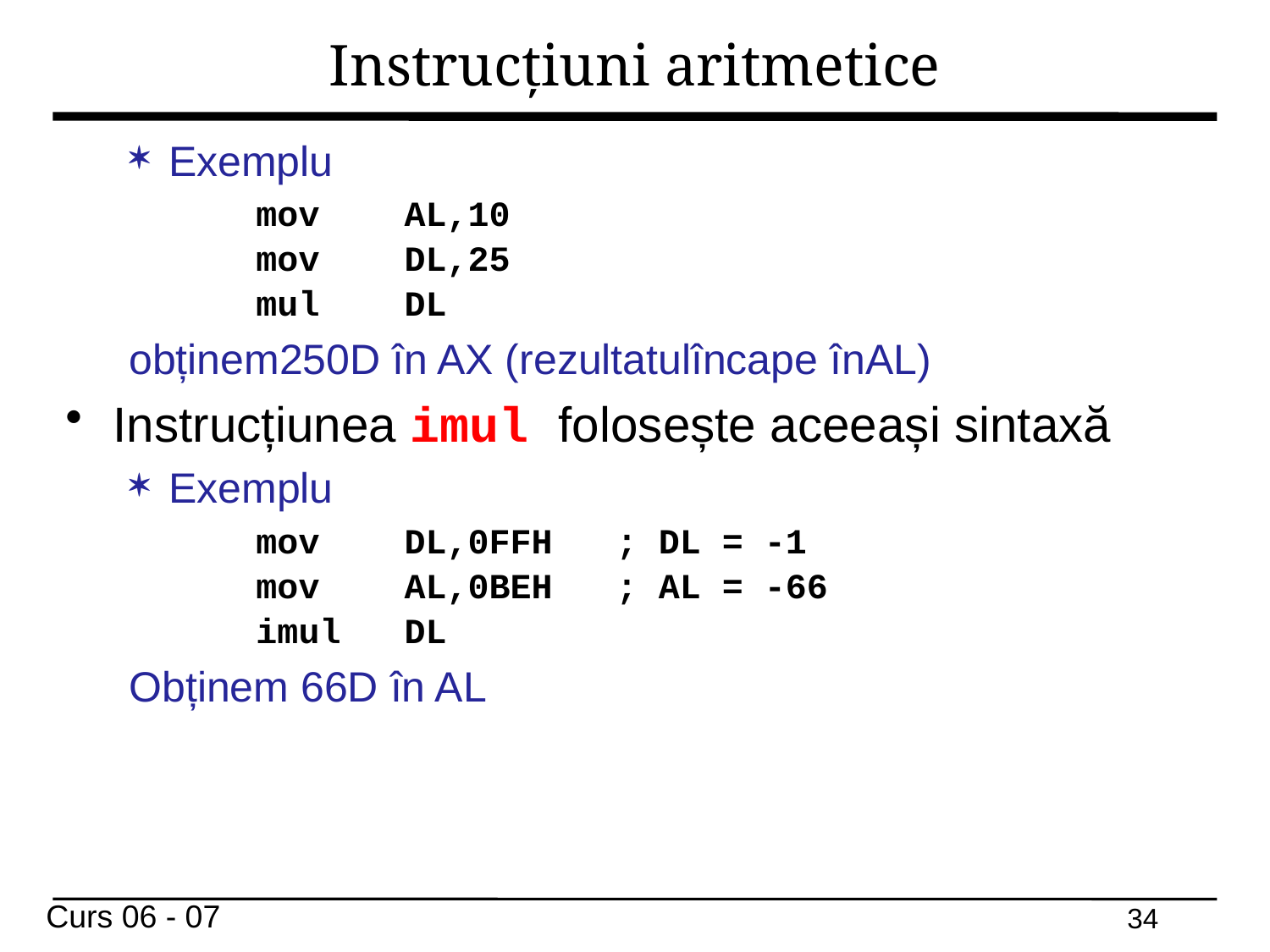

# Instrucțiuni aritmetice
Exemplu
mov    AL,10
mov    DL,25
mul    DL
obținem250D în AX (rezultatulîncape înAL)
Instrucțiunea imul folosește aceeași sintaxă
Exemplu
mov    DL,0FFH   ; DL = -1
mov    AL,0BEH   ; AL = -66
imul   DL
Obținem 66D în AL